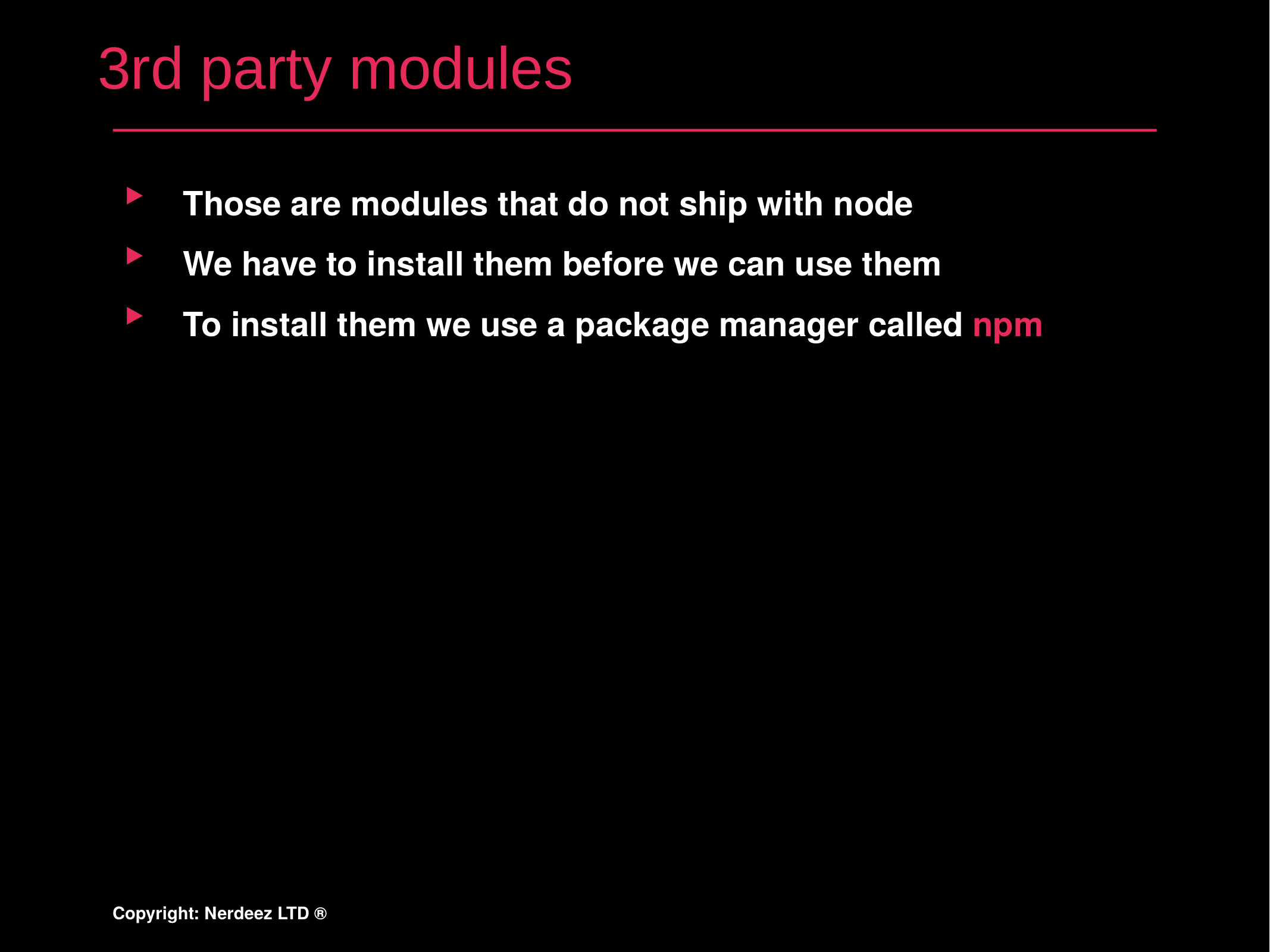

# 3rd party modules

Those are modules that do not ship with node
We have to install them before we can use them
To install them we use a package manager called npm

Copyright: Nerdeez LTD ®